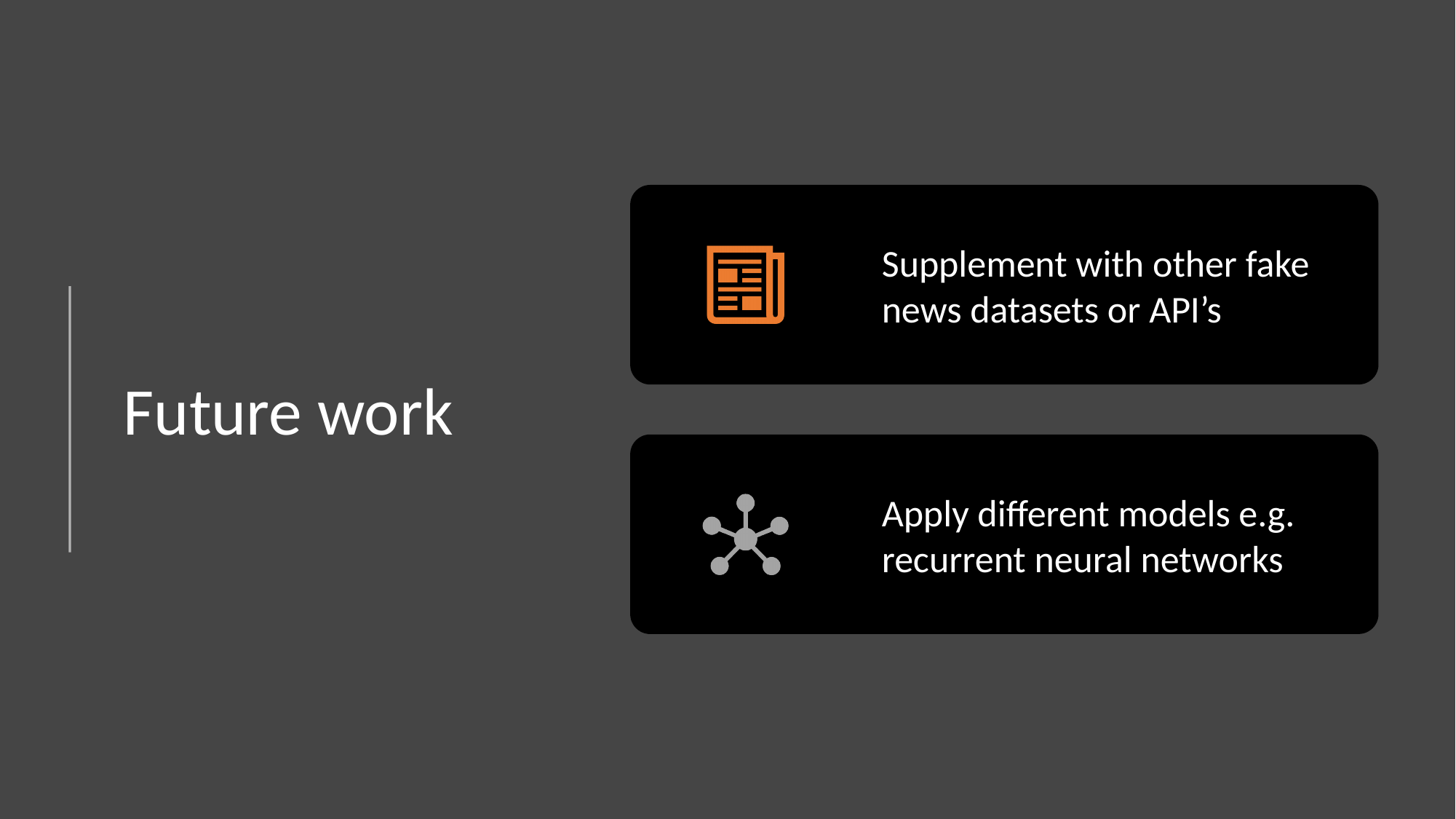

Supplement with other fake news datasets or API’s
Apply different models e.g. recurrent neural networks
# Future work